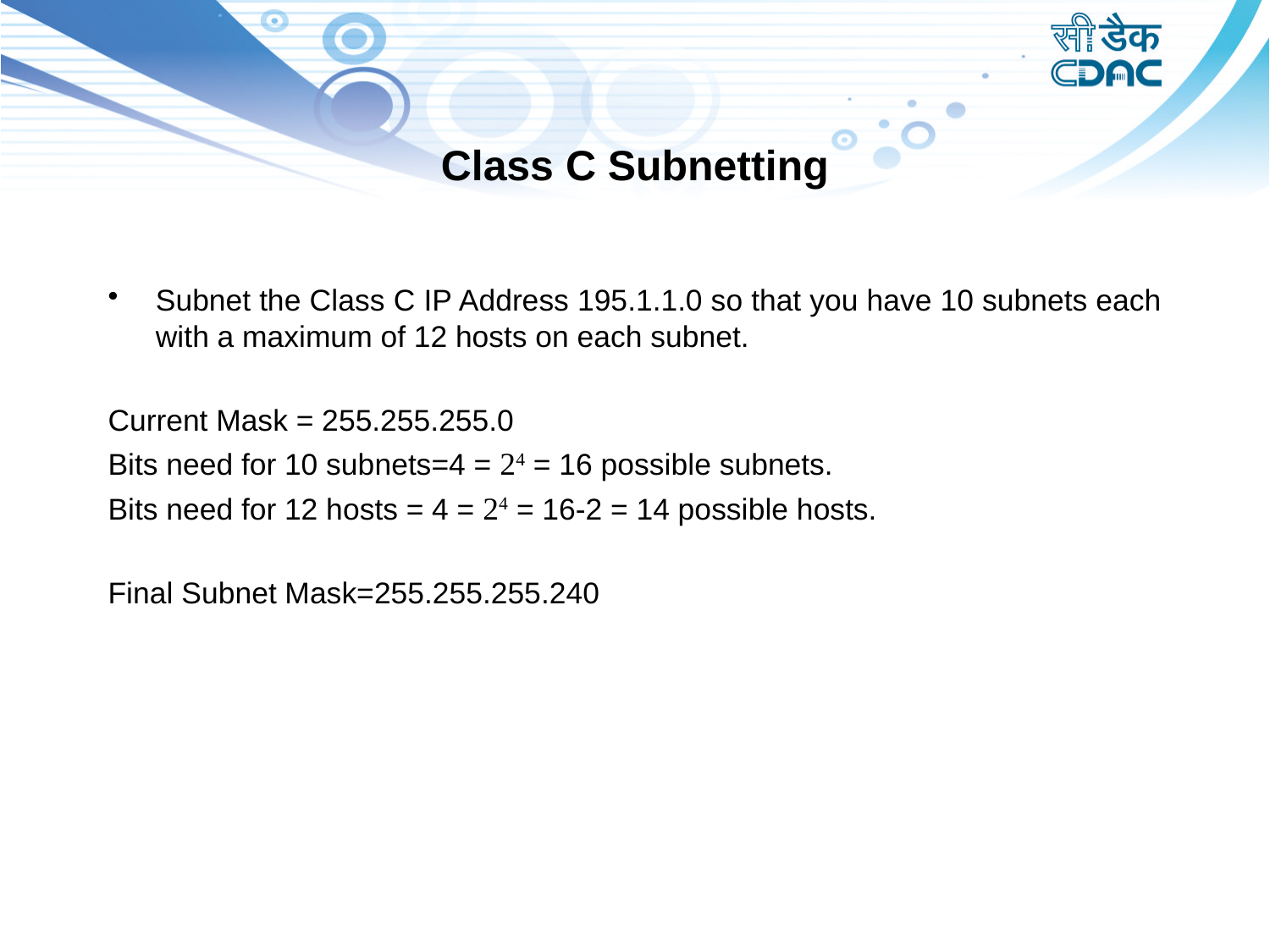

# Class C Subnetting
Subnet the Class C IP Address 195.1.1.0 so that you have 10 subnets each with a maximum of 12 hosts on each subnet.

Current Mask = 255.255.255.0
Bits need for 10 subnets=4 = 24 = 16 possible subnets.
Bits need for 12 hosts = 4 = 24 = 16-2 = 14 possible hosts.

Final Subnet Mask=255.255.255.240